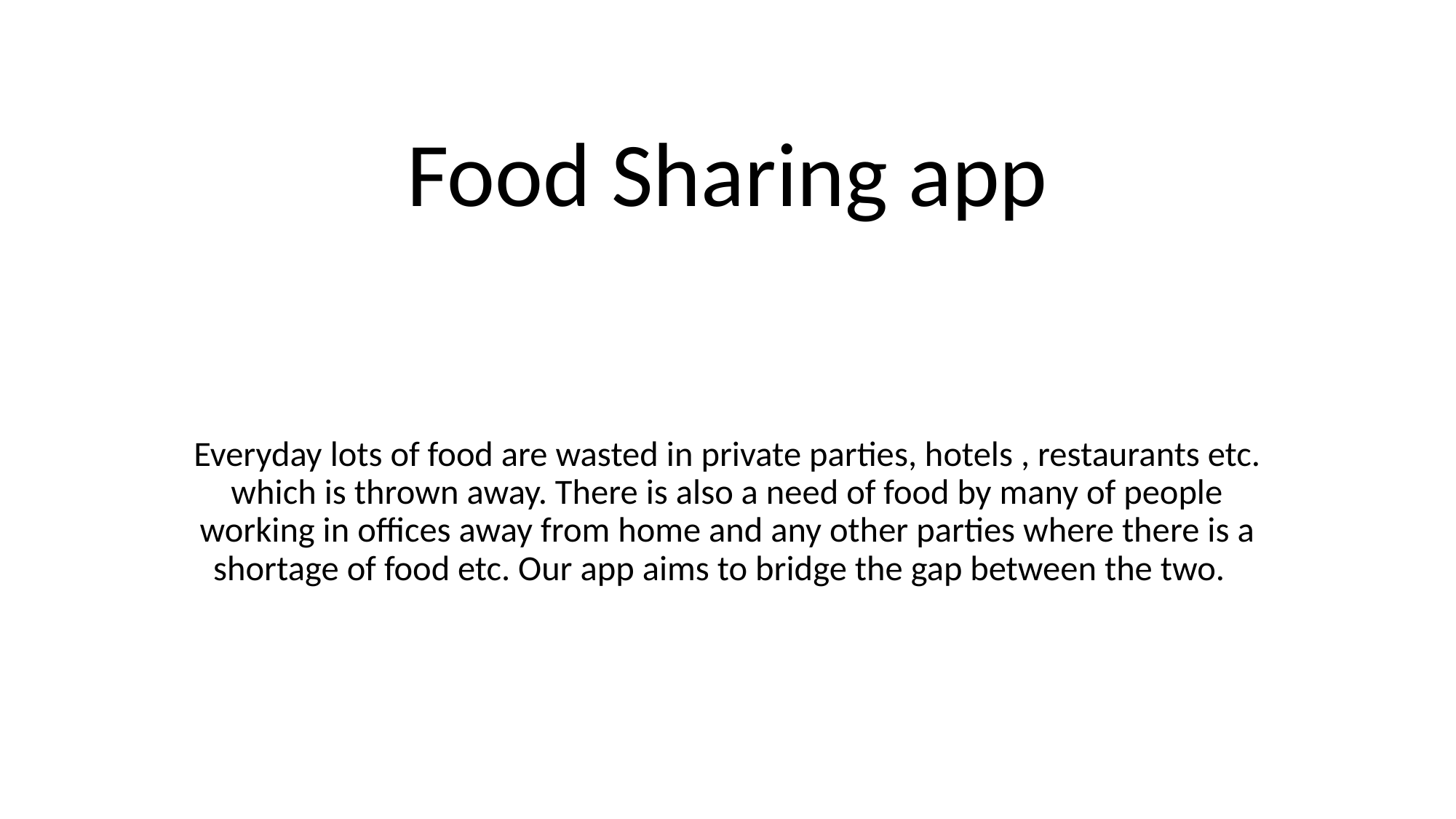

# Food Sharing app
Everyday lots of food are wasted in private parties, hotels , restaurants etc. which is thrown away. There is also a need of food by many of people working in offices away from home and any other parties where there is a shortage of food etc. Our app aims to bridge the gap between the two.